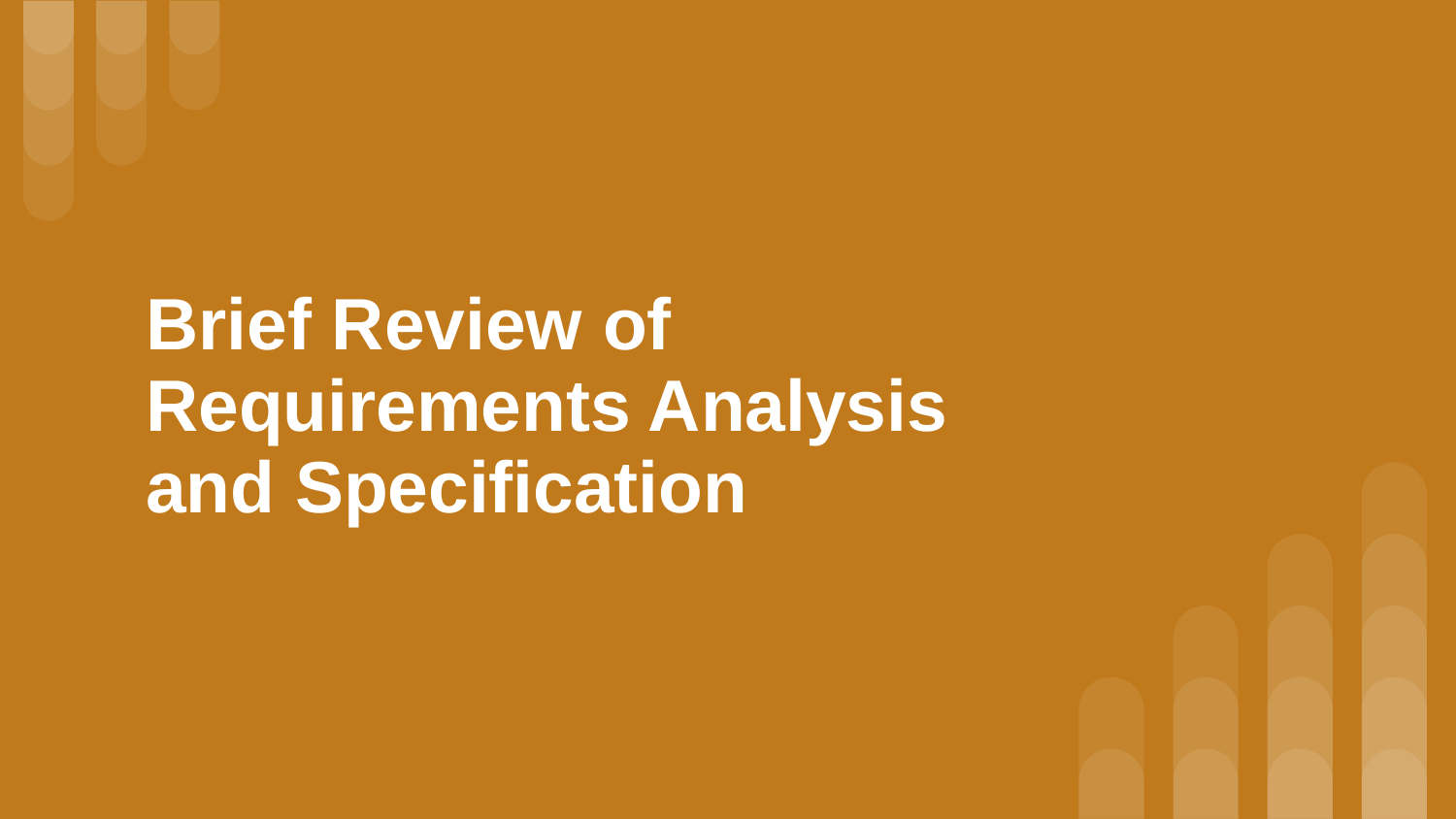

# Brief Review of Requirements Analysis and Specification